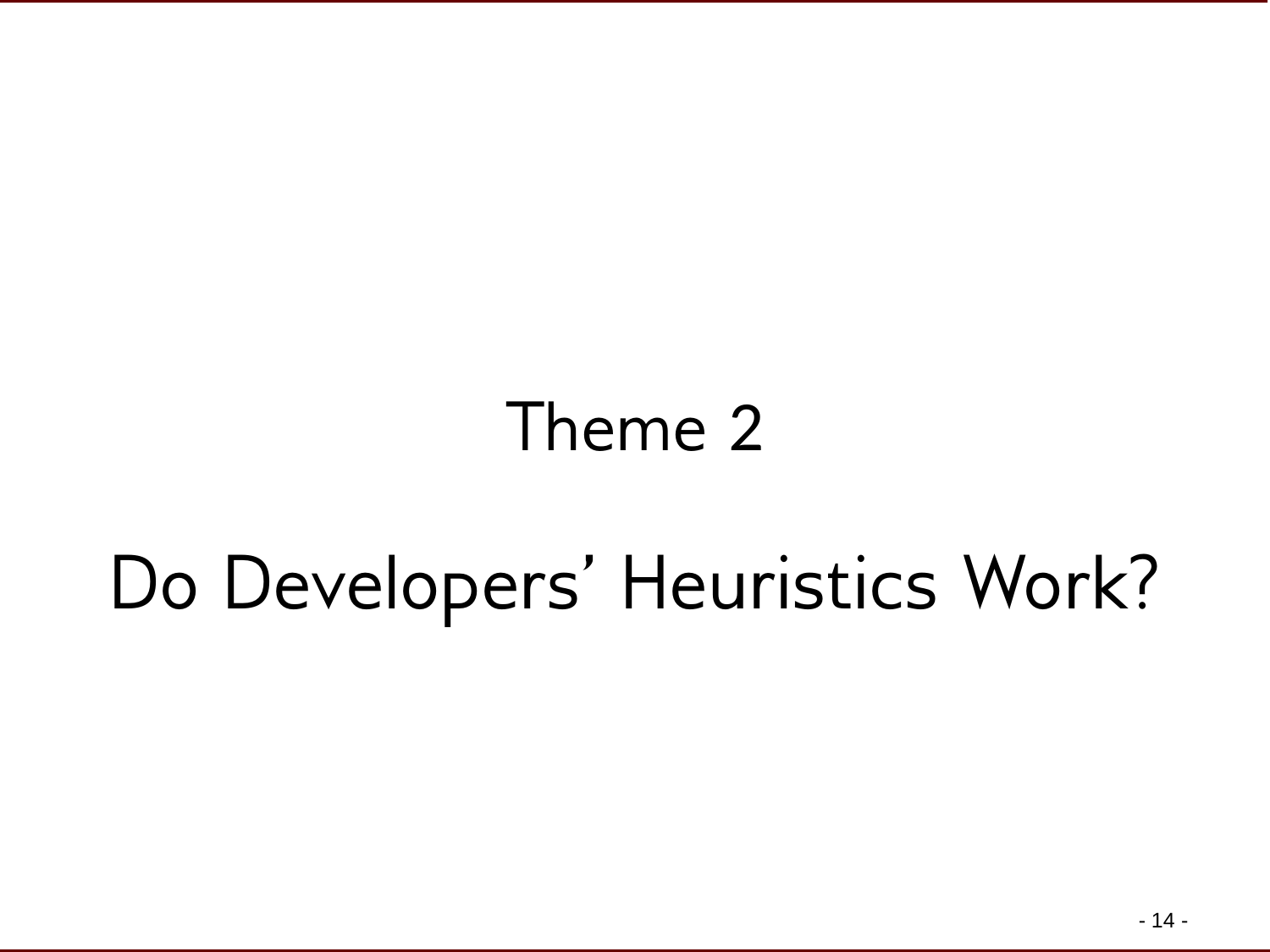

# Theme 2 Do Developers’ Heuristics Work?